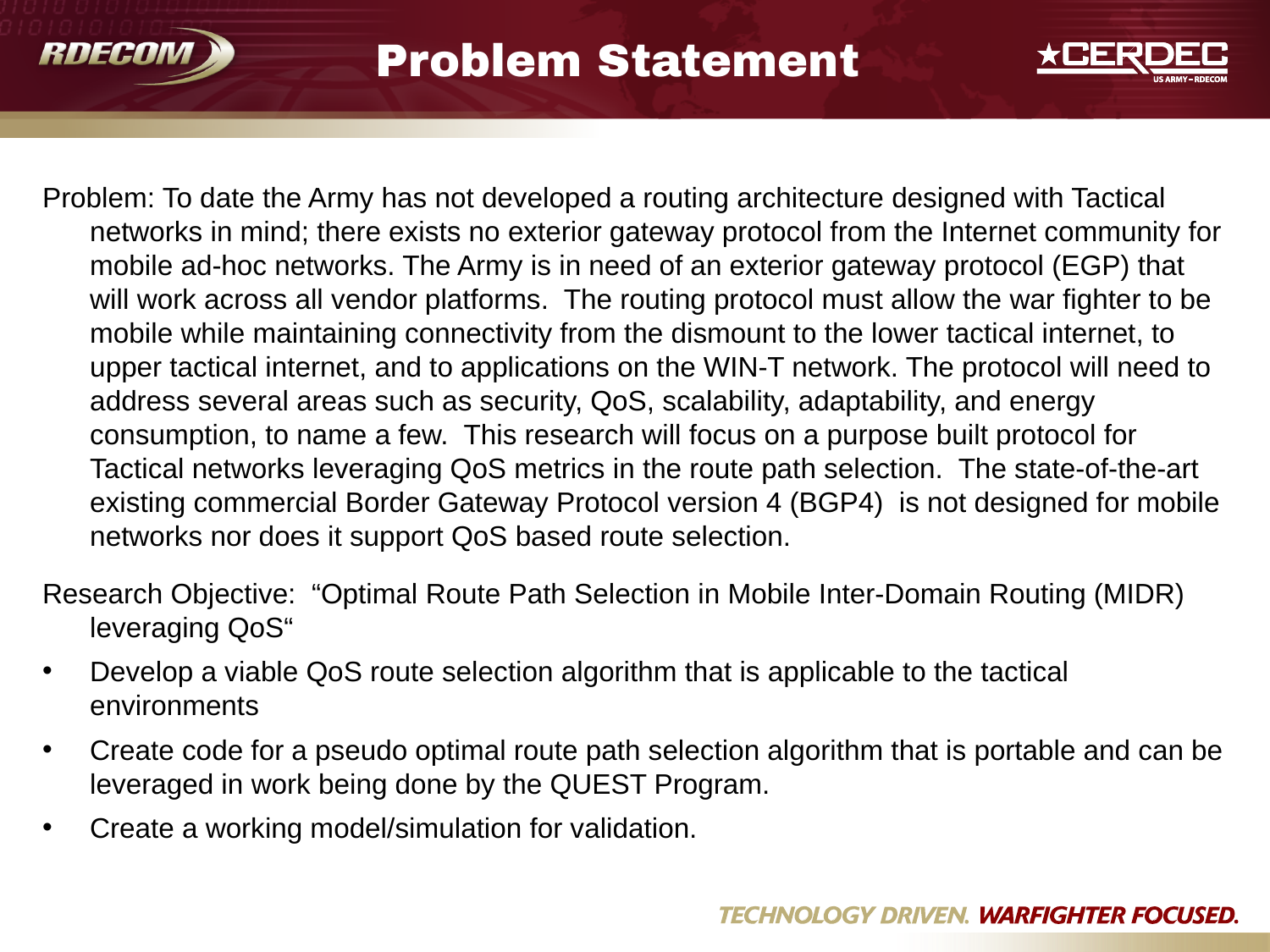

# Problem Statement
Problem: To date the Army has not developed a routing architecture designed with Tactical networks in mind; there exists no exterior gateway protocol from the Internet community for mobile ad-hoc networks. The Army is in need of an exterior gateway protocol (EGP) that will work across all vendor platforms.  The routing protocol must allow the war fighter to be mobile while maintaining connectivity from the dismount to the lower tactical internet, to upper tactical internet, and to applications on the WIN-T network. The protocol will need to address several areas such as security, QoS, scalability, adaptability, and energy consumption, to name a few.  This research will focus on a purpose built protocol for Tactical networks leveraging QoS metrics in the route path selection.  The state-of-the-art existing commercial Border Gateway Protocol version 4 (BGP4)  is not designed for mobile networks nor does it support QoS based route selection.
Research Objective:  “Optimal Route Path Selection in Mobile Inter-Domain Routing (MIDR) leveraging QoS“
Develop a viable QoS route selection algorithm that is applicable to the tactical environments
Create code for a pseudo optimal route path selection algorithm that is portable and can be leveraged in work being done by the QUEST Program.
Create a working model/simulation for validation.